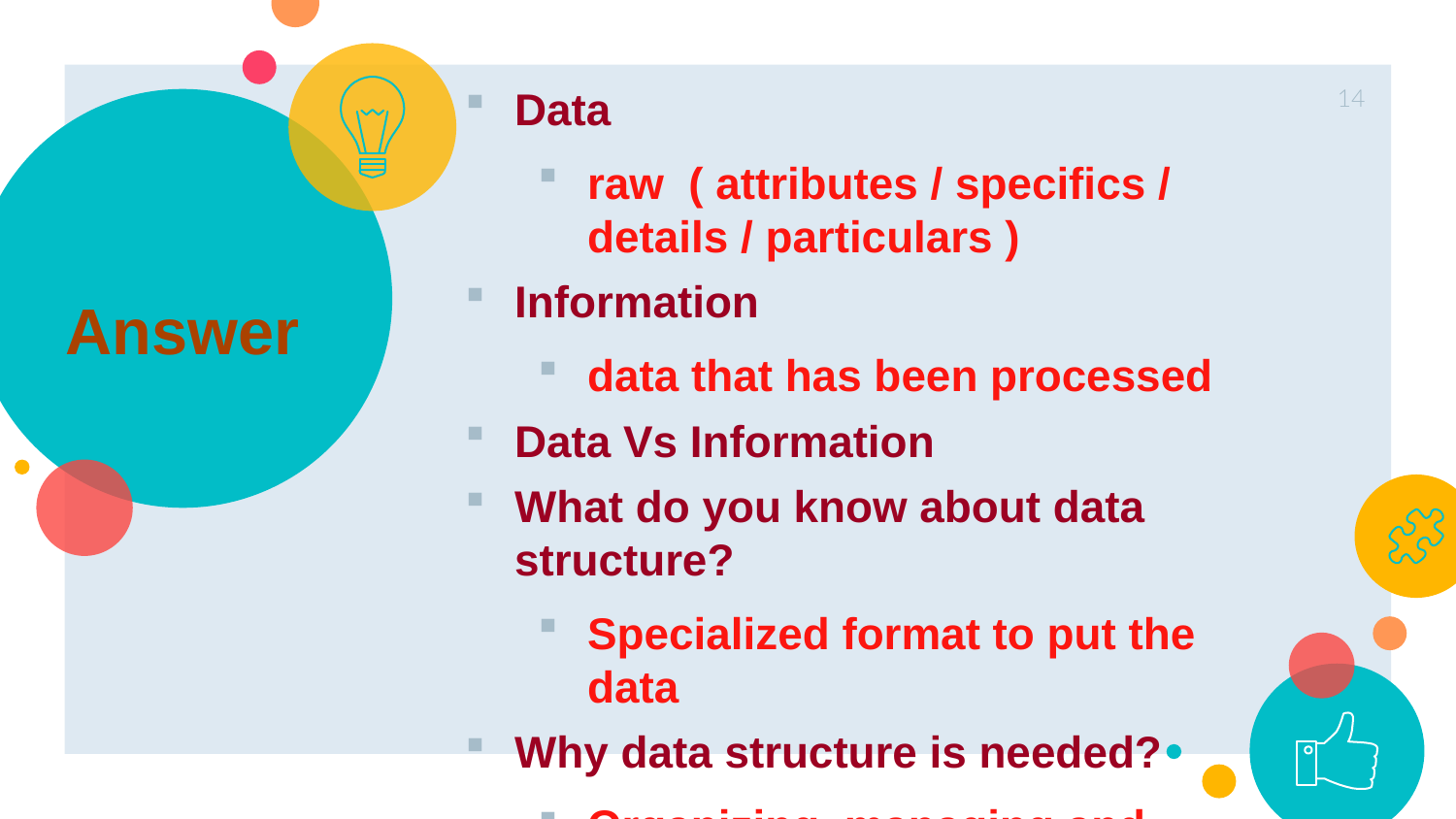

Data
raw  ( attributes / specifics / details / particulars )
Information
data that has been processed
Data Vs Information
What do you know about data structure?
Specialized format to put the data
Why data structure is needed?
Organizing, managing and storing the data to suit the requirements

14
# Answer